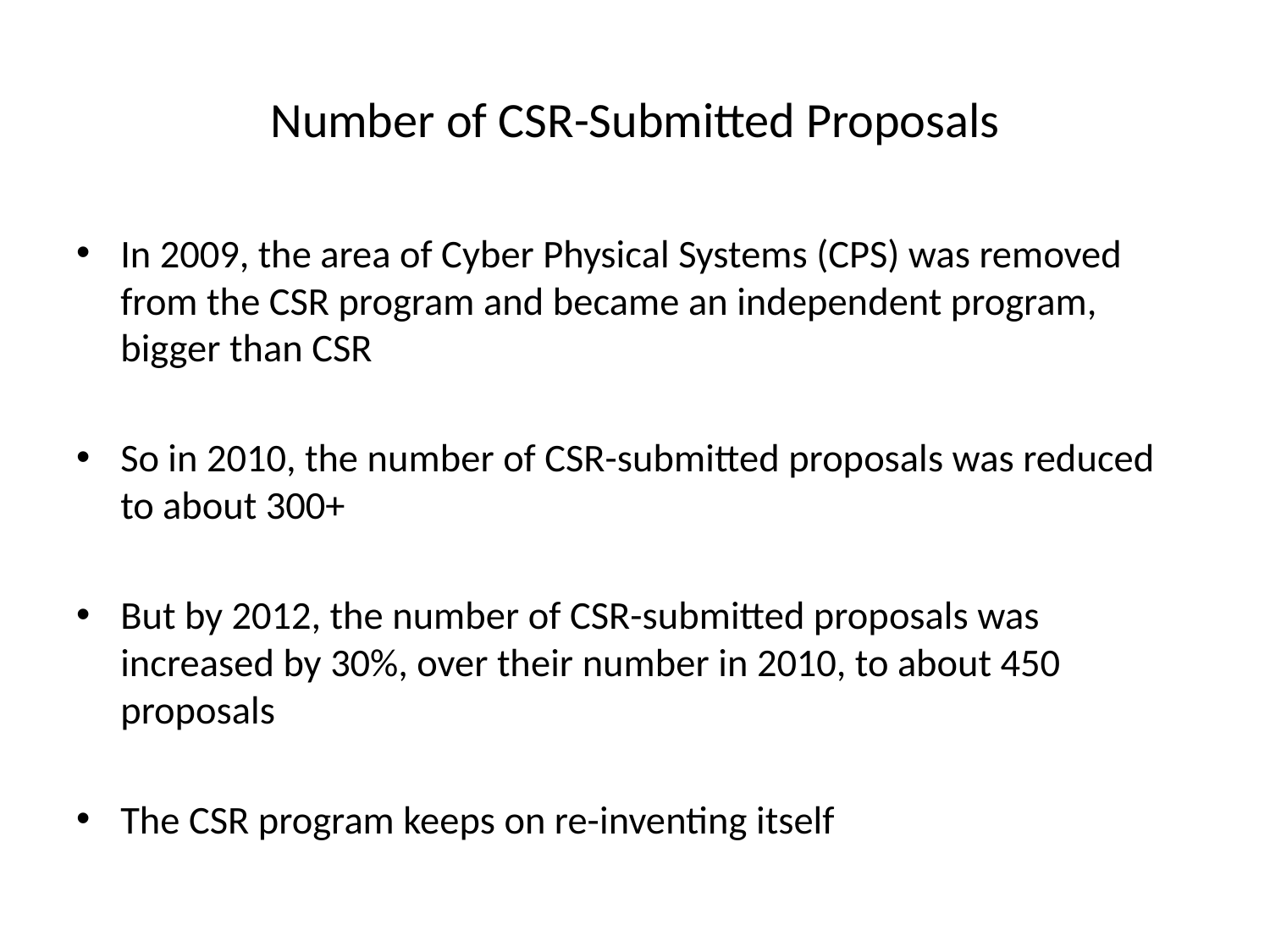

# Number of CSR-Submitted Proposals
In 2009, the area of Cyber Physical Systems (CPS) was removed from the CSR program and became an independent program, bigger than CSR

So in 2010, the number of CSR-submitted proposals was reduced to about 300+

But by 2012, the number of CSR-submitted proposals was increased by 30%, over their number in 2010, to about 450 proposals

The CSR program keeps on re-inventing itself